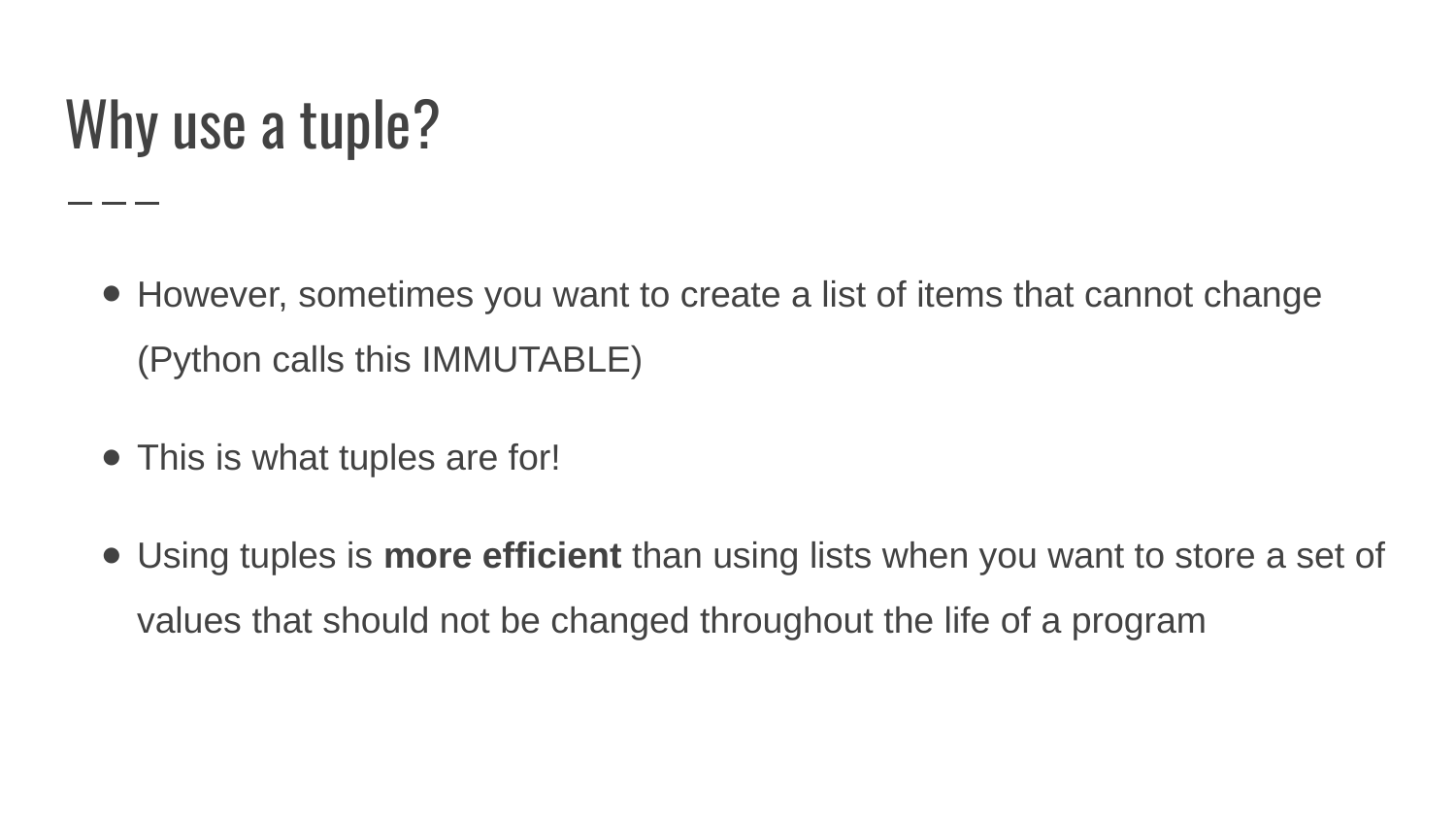

# Why use a tuple?
However, sometimes you want to create a list of items that cannot change (Python calls this IMMUTABLE)
This is what tuples are for!
Using tuples is more efficient than using lists when you want to store a set of values that should not be changed throughout the life of a program